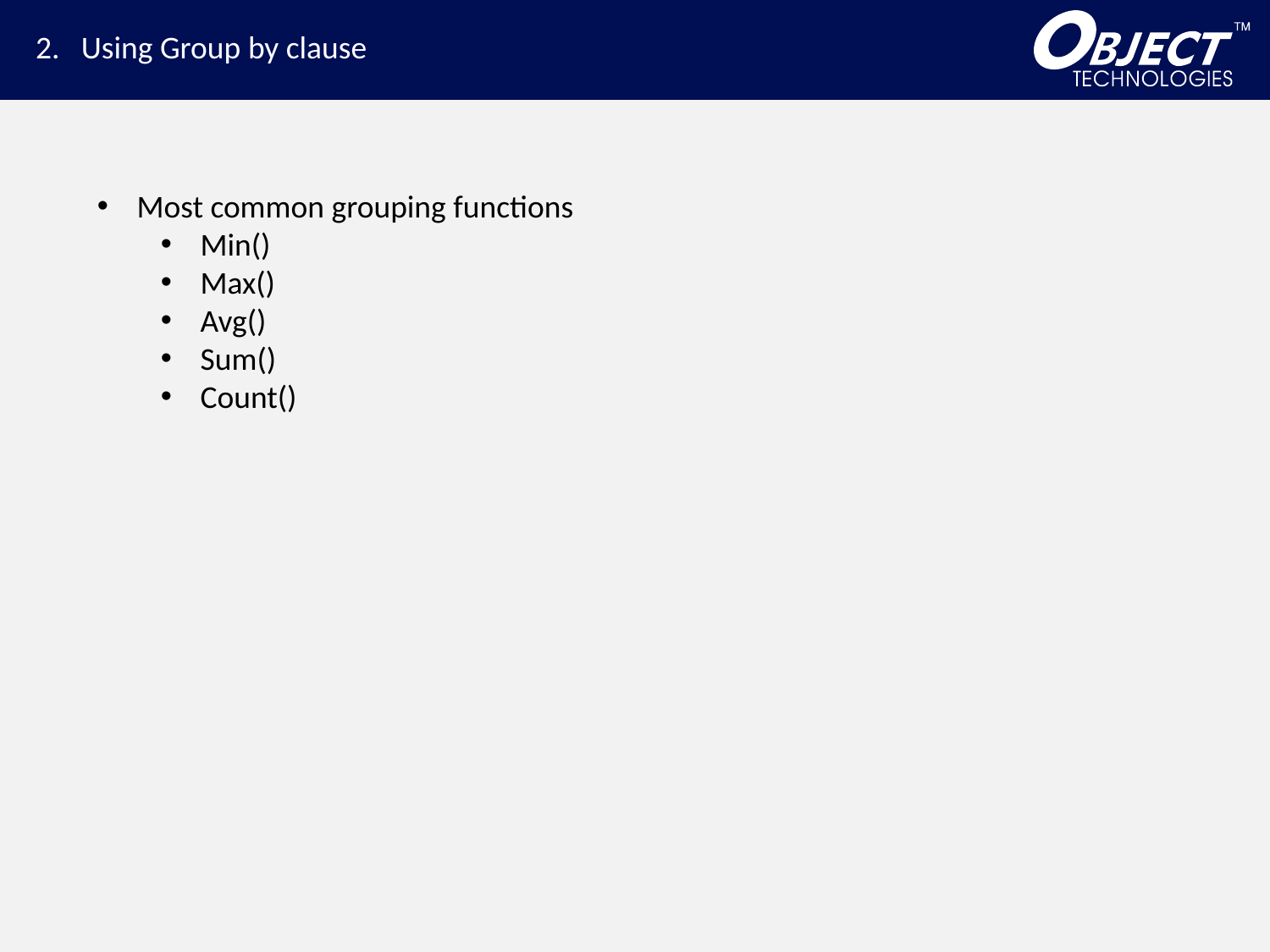

2.   Using Group by clause
Most common grouping functions
Min()
Max()
Avg()
Sum()
Count()